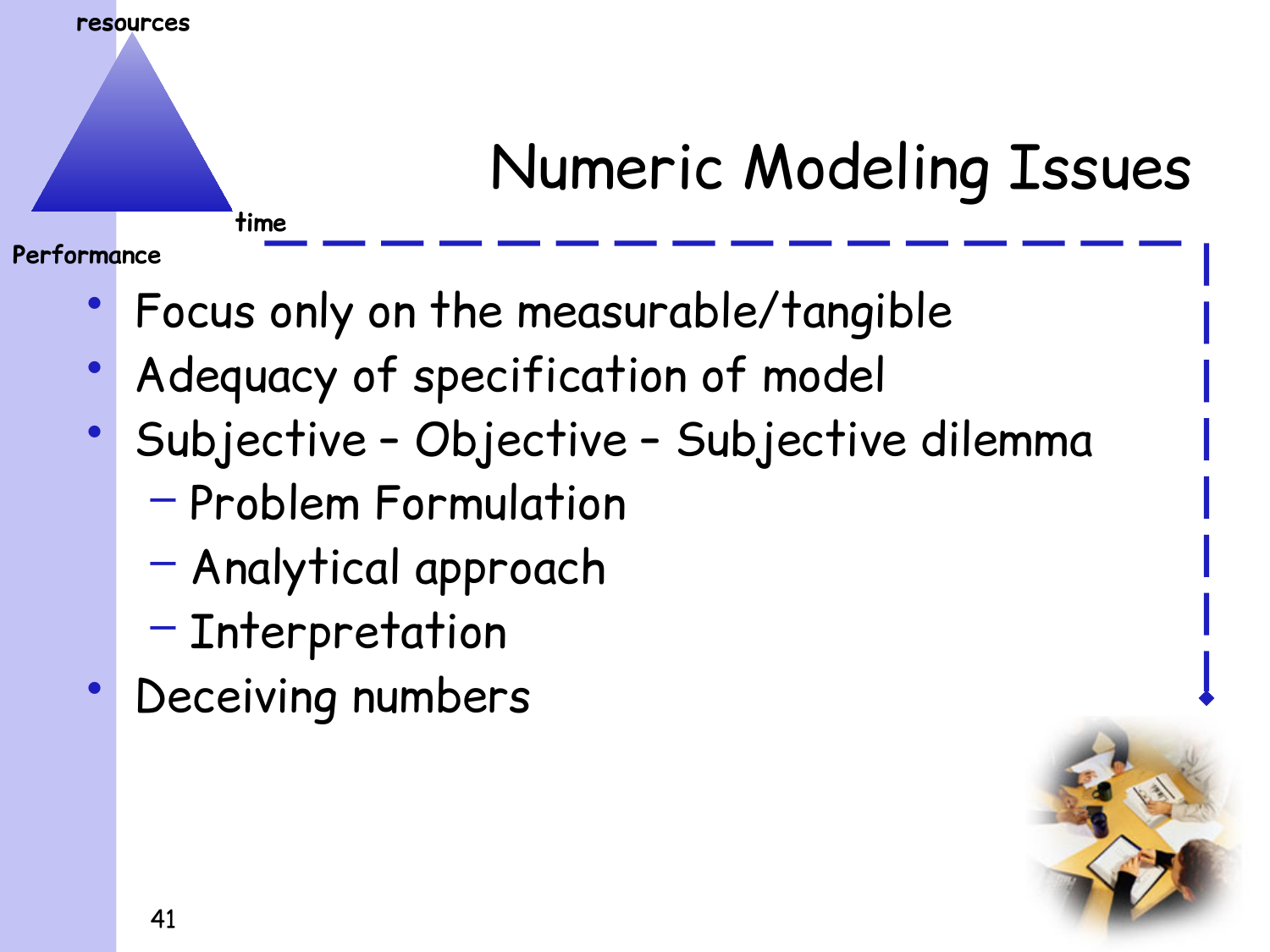

# Numeric Modeling Issues
Focus only on the measurable/tangible
Adequacy of specification of model
Subjective – Objective – Subjective dilemma
Problem Formulation
Analytical approach
Interpretation
Deceiving numbers

41